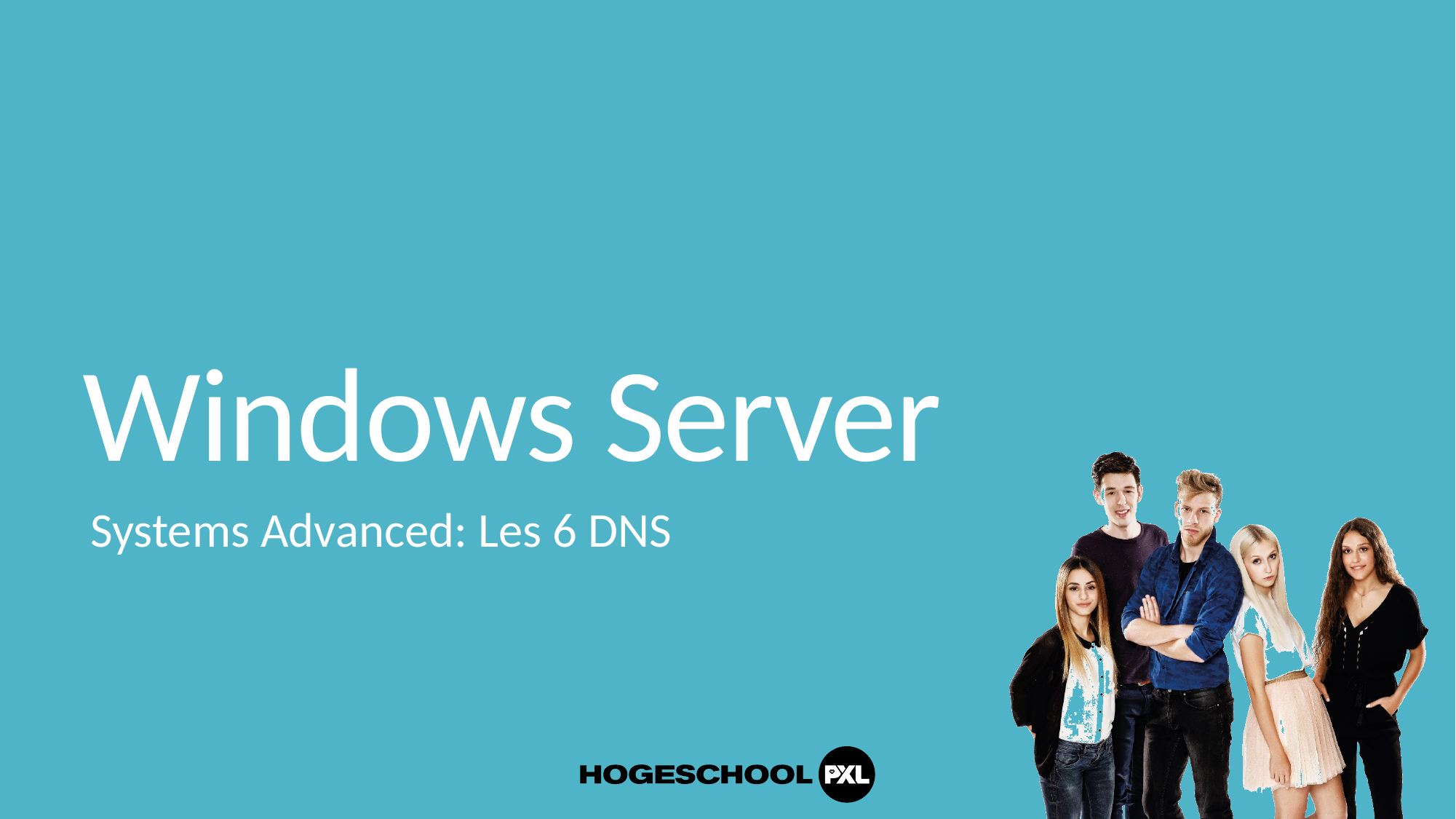

# Windows Server
Systems Advanced: Les 6 DNS